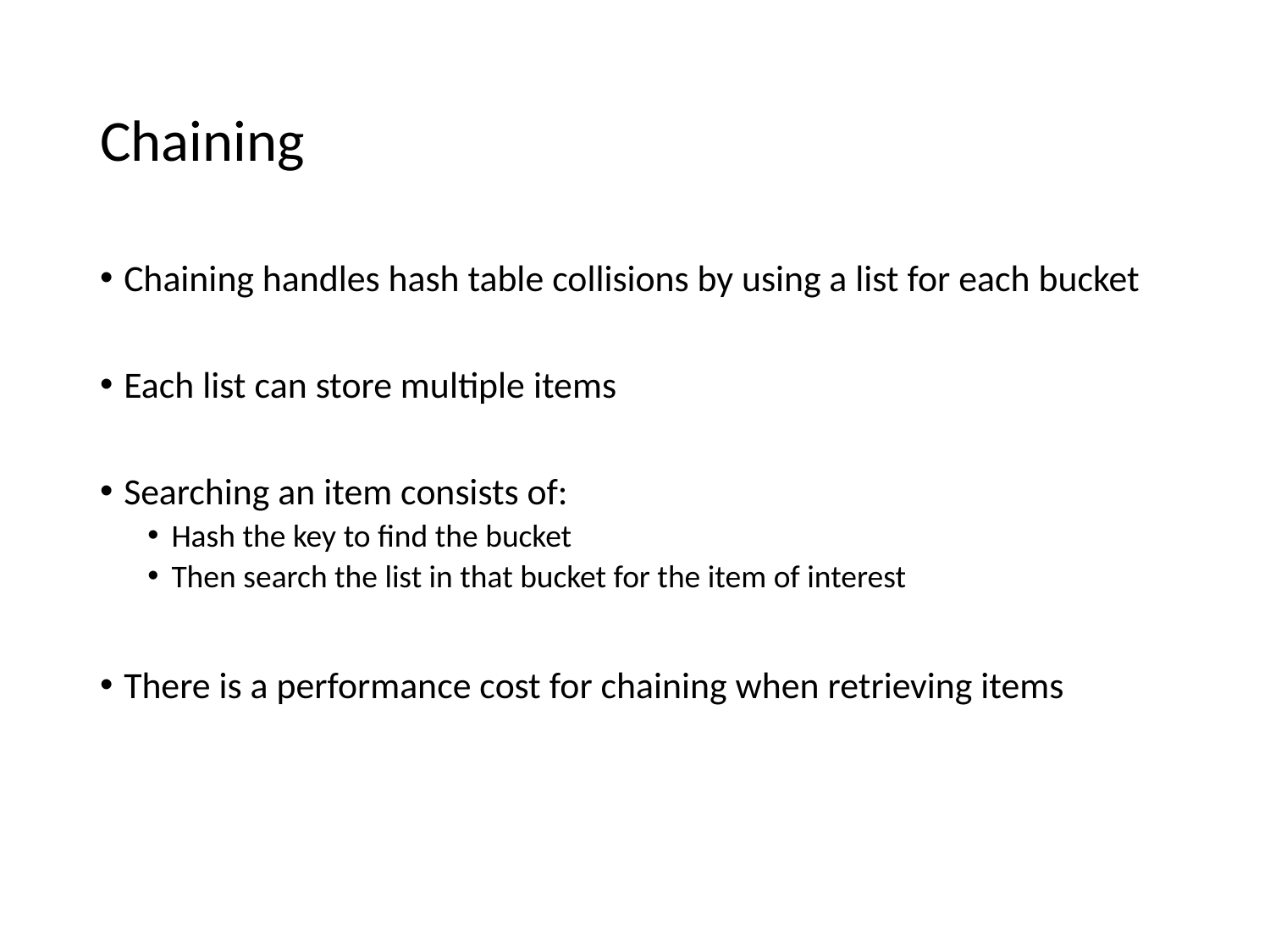

# Chaining
Chaining handles hash table collisions by using a list for each bucket

Each list can store multiple items

Searching an item consists of:
Hash the key to find the bucket
Then search the list in that bucket for the item of interest

There is a performance cost for chaining when retrieving items